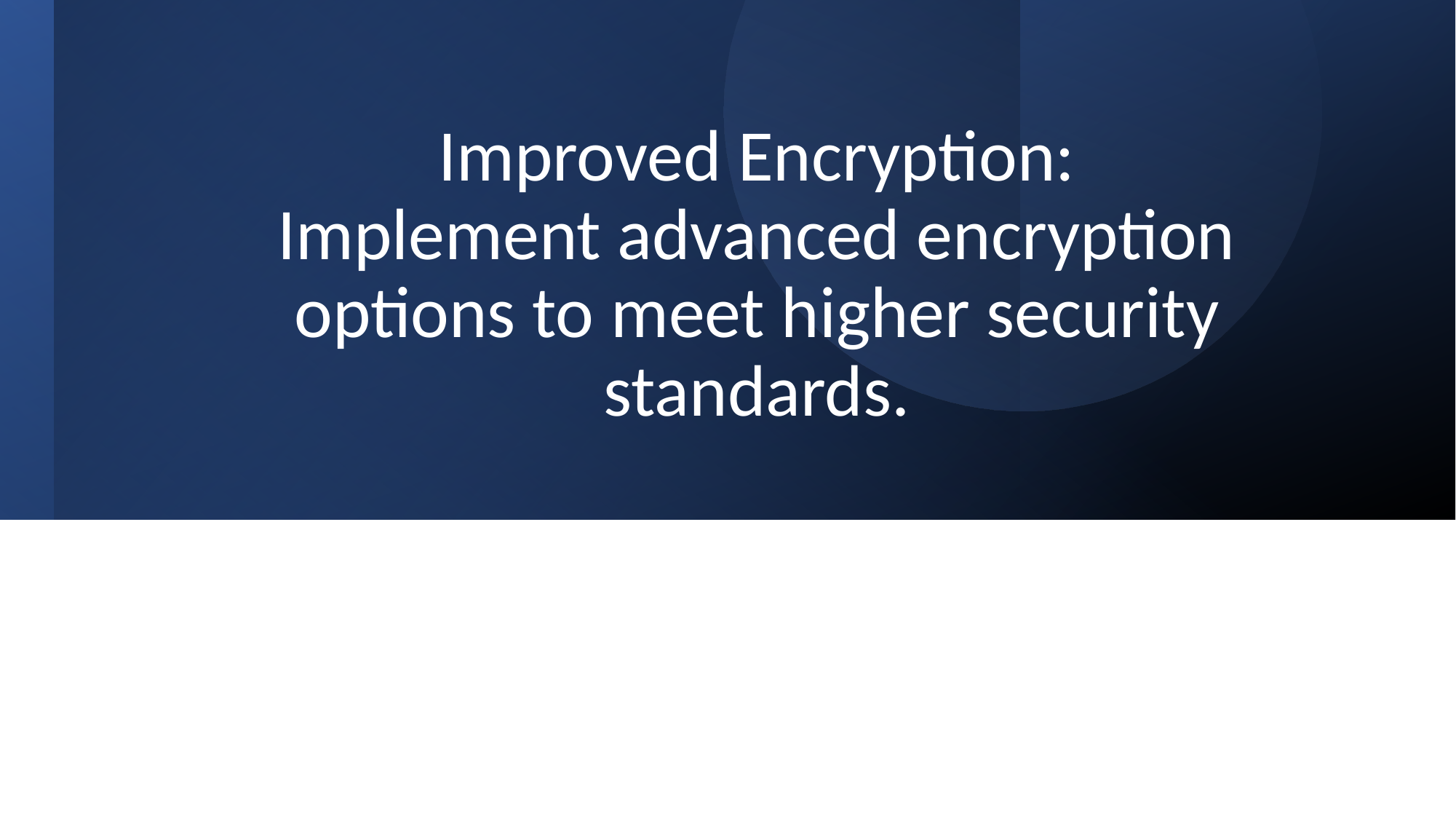

# Improved Encryption: Implement advanced encryption options to meet higher security standards.